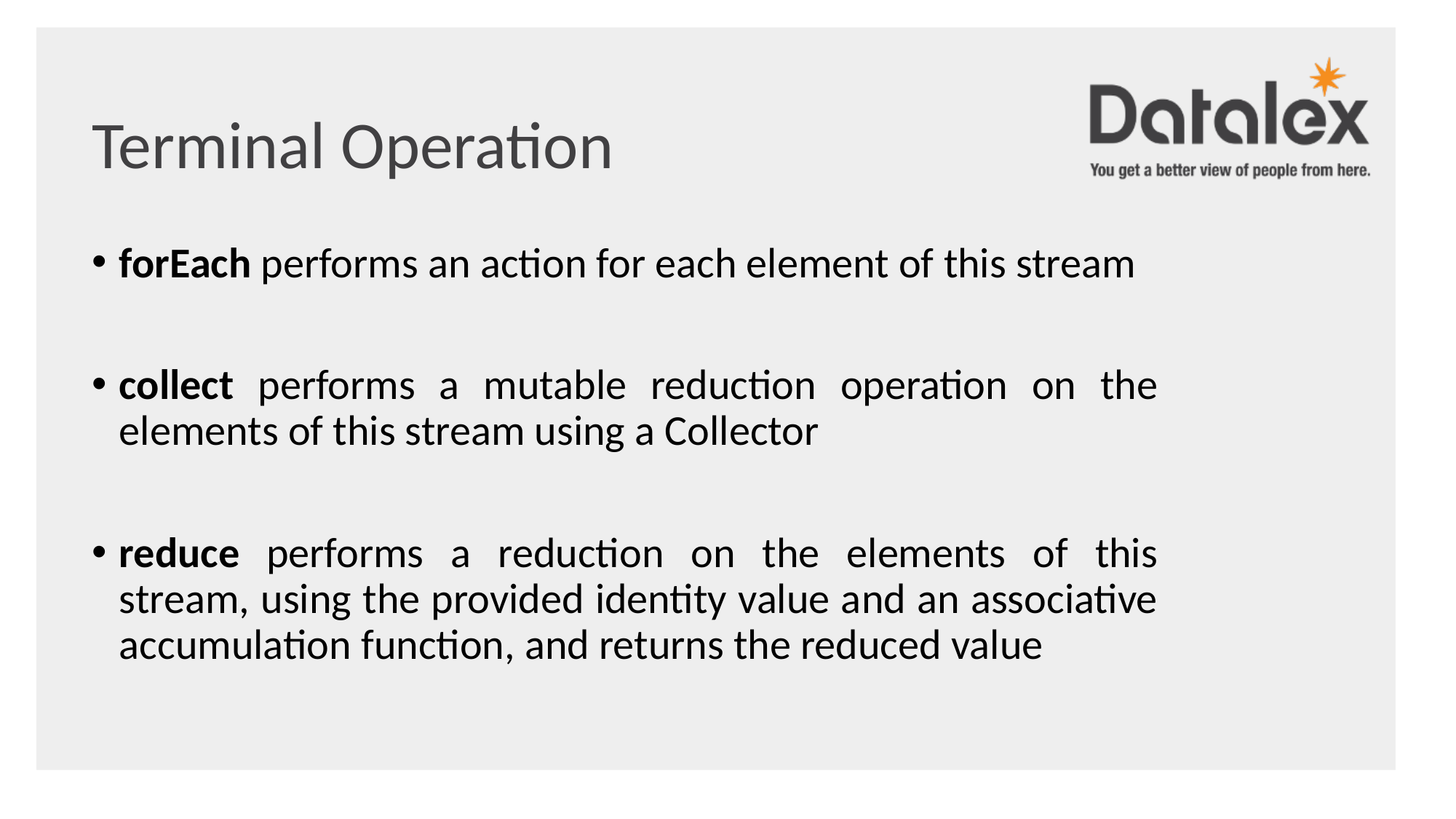

Terminal Operation
forEach performs an action for each element of this stream

collect performs a mutable reduction operation on the elements of this stream using a Collector

reduce performs a reduction on the elements of this stream, using the provided identity value and an associative accumulation function, and returns the reduced value